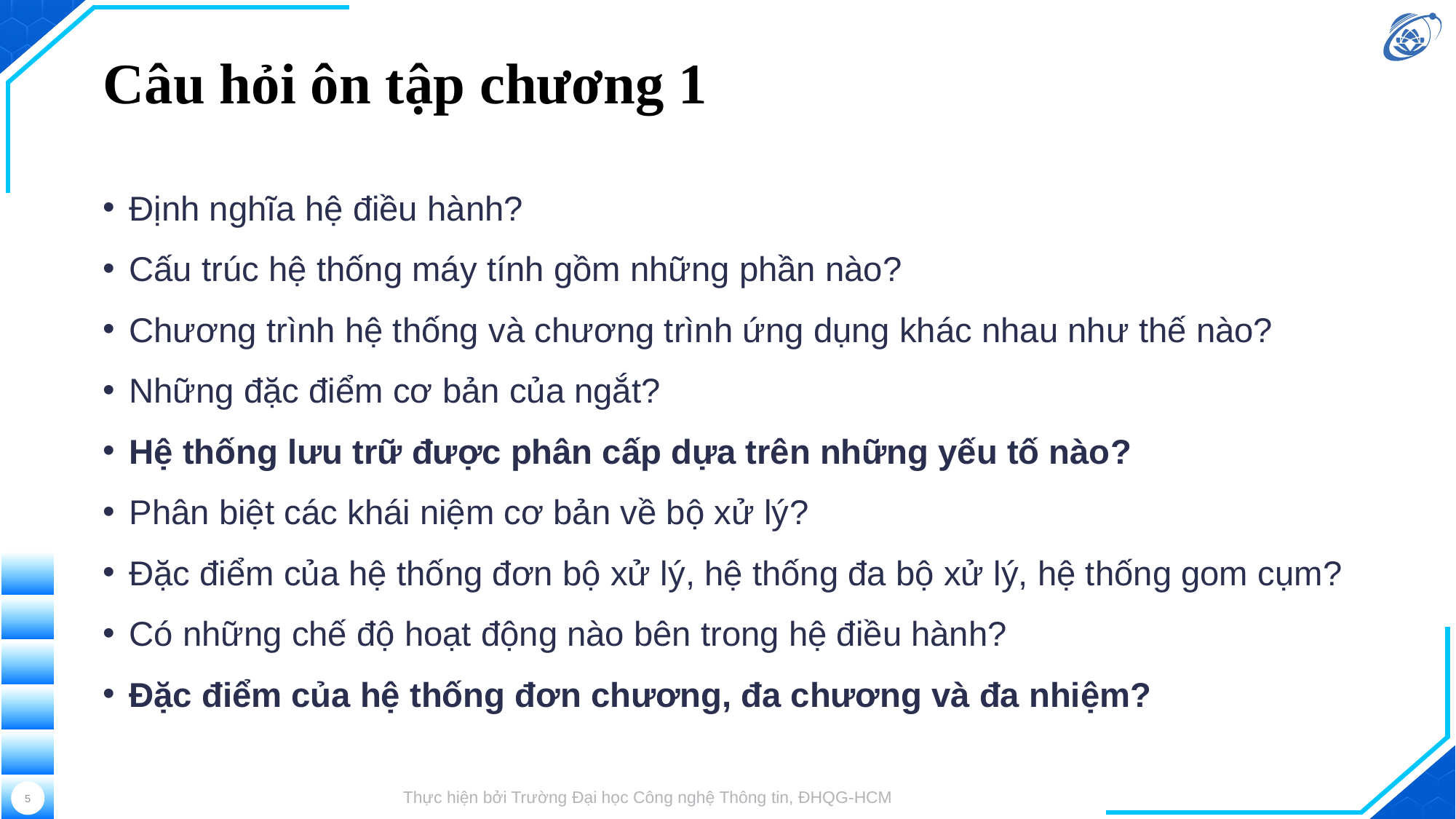

# Câu hỏi ôn tập chương 1
Định nghĩa hệ điều hành?
Cấu trúc hệ thống máy tính gồm những phần nào?
Chương trình hệ thống và chương trình ứng dụng khác nhau như thế nào?
Những đặc điểm cơ bản của ngắt?
Hệ thống lưu trữ được phân cấp dựa trên những yếu tố nào?
Phân biệt các khái niệm cơ bản về bộ xử lý?
Đặc điểm của hệ thống đơn bộ xử lý, hệ thống đa bộ xử lý, hệ thống gom cụm?
Có những chế độ hoạt động nào bên trong hệ điều hành?
Đặc điểm của hệ thống đơn chương, đa chương và đa nhiệm?

5
Thực hiện bởi Trường Đại học Công nghệ Thông tin, ĐHQG-HCM